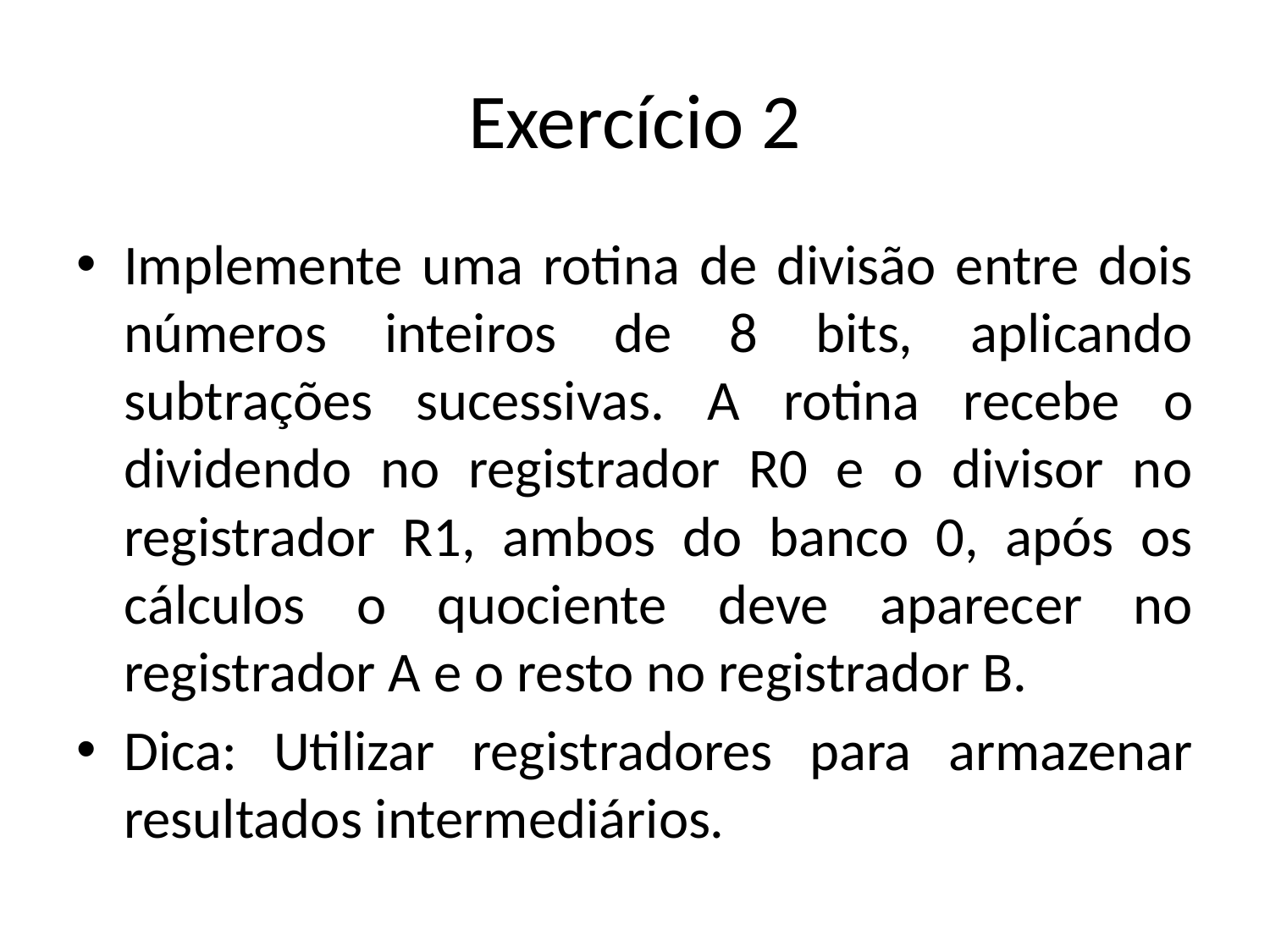

# Exercício 2
Implemente uma rotina de divisão entre dois números inteiros de 8 bits, aplicando subtrações sucessivas. A rotina recebe o dividendo no registrador R0 e o divisor no registrador R1, ambos do banco 0, após os cálculos o quociente deve aparecer no registrador A e o resto no registrador B.
Dica: Utilizar registradores para armazenar resultados intermediários.